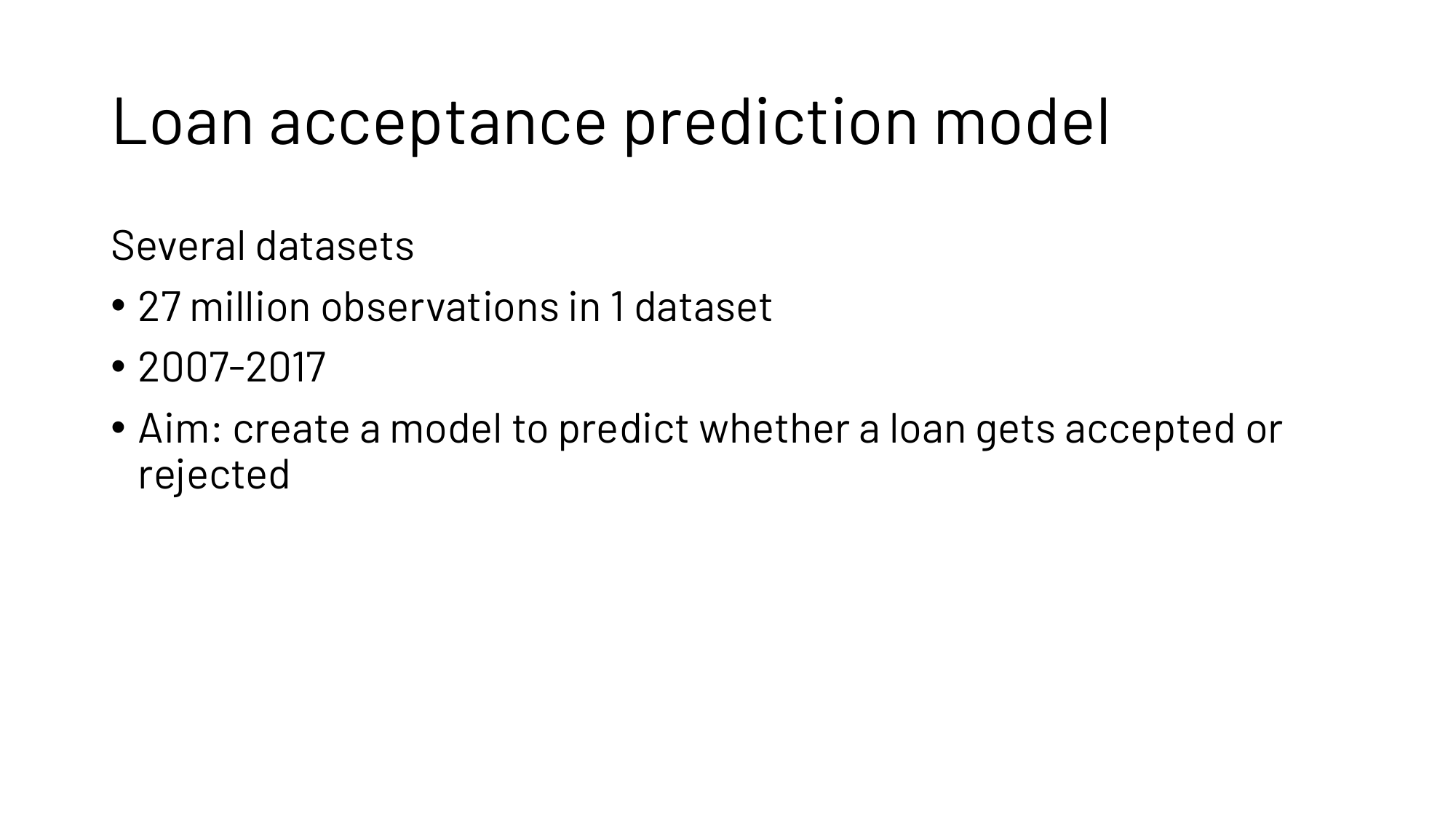

# Loan acceptance prediction model
Several datasets
27 million observations in 1 dataset
2007-2017
Aim: create a model to predict whether a loan gets accepted or rejected